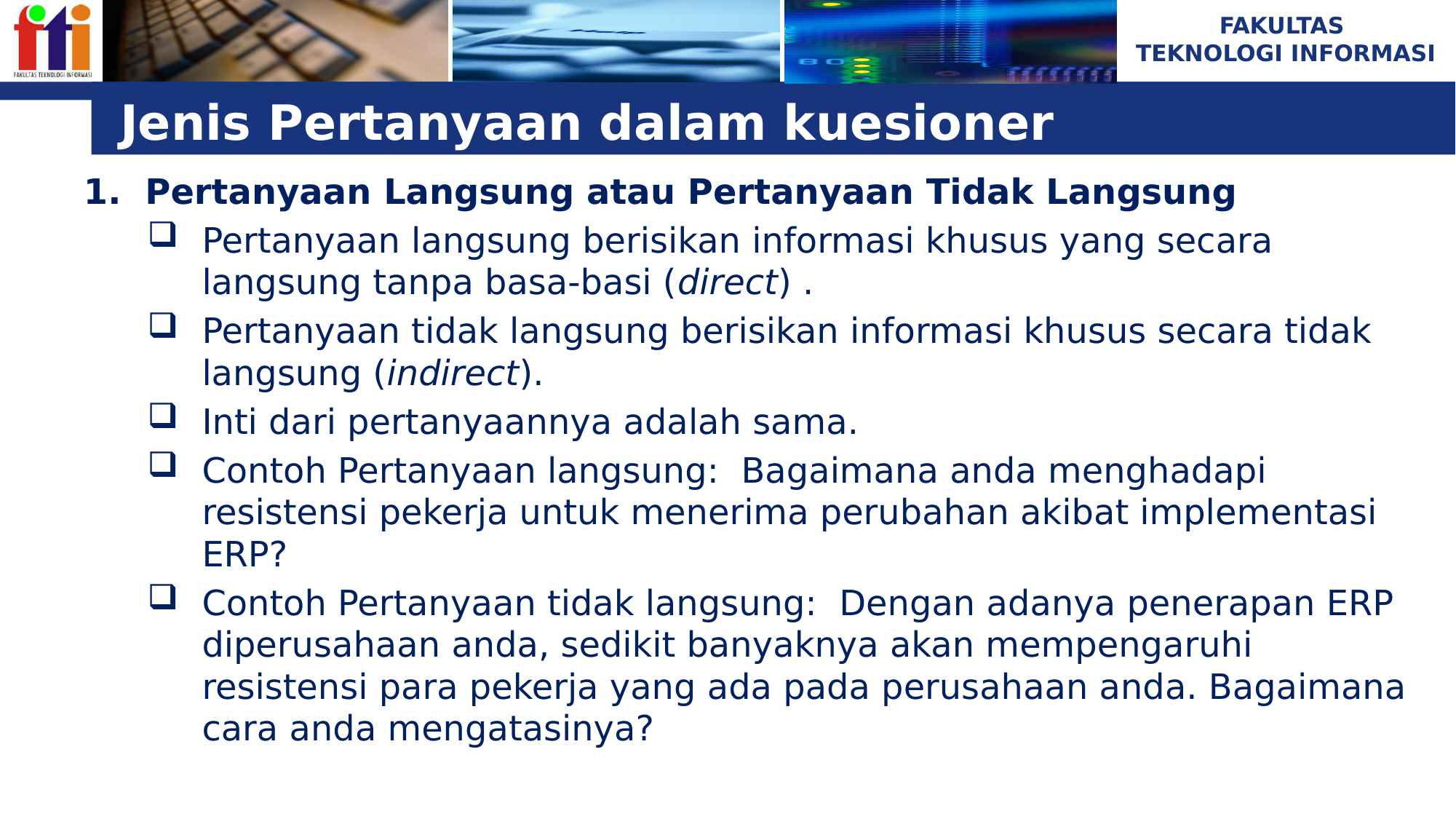

# Jenis Pertanyaan dalam kuesioner
Pertanyaan Langsung atau Pertanyaan Tidak Langsung
Pertanyaan langsung berisikan informasi khusus yang secara langsung tanpa basa-basi (direct) .
Pertanyaan tidak langsung berisikan informasi khusus secara tidak langsung (indirect).
Inti dari pertanyaannya adalah sama.
Contoh Pertanyaan langsung:  Bagaimana anda menghadapi resistensi pekerja untuk menerima perubahan akibat implementasi ERP?
Contoh Pertanyaan tidak langsung:  Dengan adanya penerapan ERP diperusahaan anda, sedikit banyaknya akan mempengaruhi resistensi para pekerja yang ada pada perusahaan anda. Bagaimana cara anda mengatasinya?